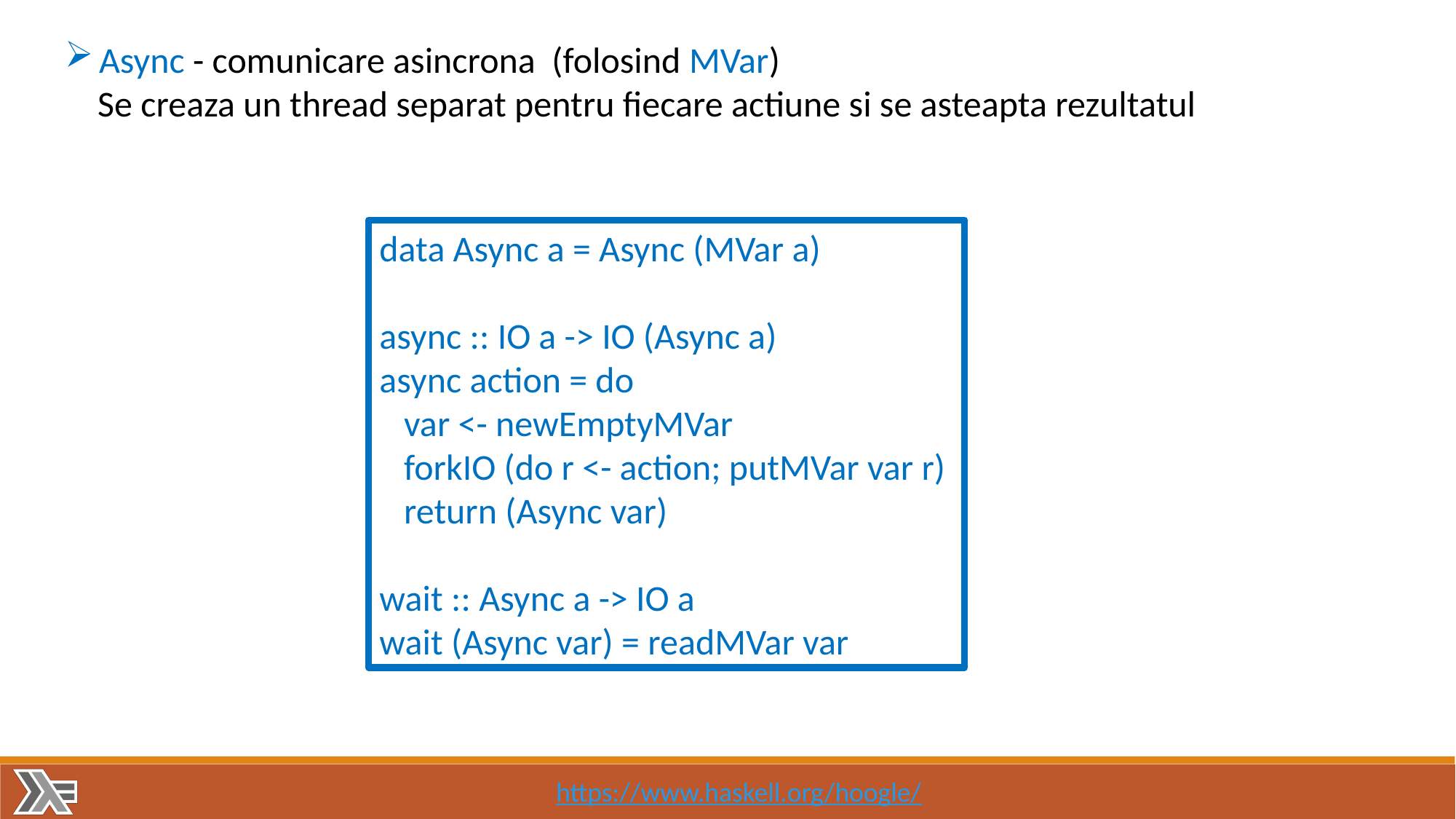

Async - comunicare asincrona  (folosind MVar)
    Se creaza un thread separat pentru fiecare actiune si se asteapta rezultatul
data Async a = Async (MVar a)

async :: IO a -> IO (Async a)
async action = do
   var <- newEmptyMVar
   forkIO (do r <- action; putMVar var r)
   return (Async var)

wait :: Async a -> IO a
wait (Async var) = readMVar var